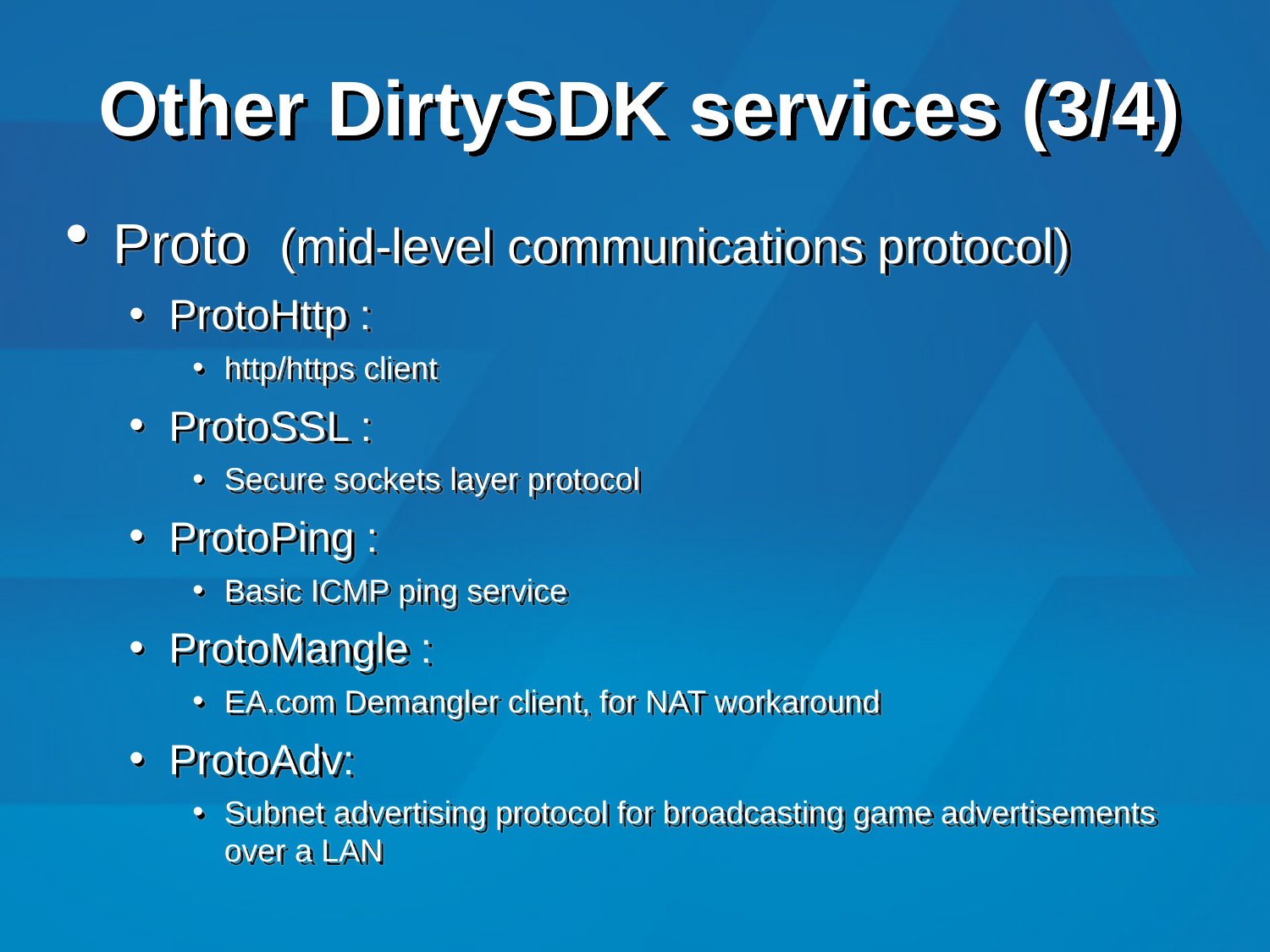

# Other DirtySDK services (3/4)
Proto  (mid-level communications protocol)
ProtoHttp :
http/https client
ProtoSSL :
Secure sockets layer protocol
ProtoPing :
Basic ICMP ping service
ProtoMangle :
EA.com Demangler client, for NAT workaround
ProtoAdv:
Subnet advertising protocol for broadcasting game advertisements over a LAN